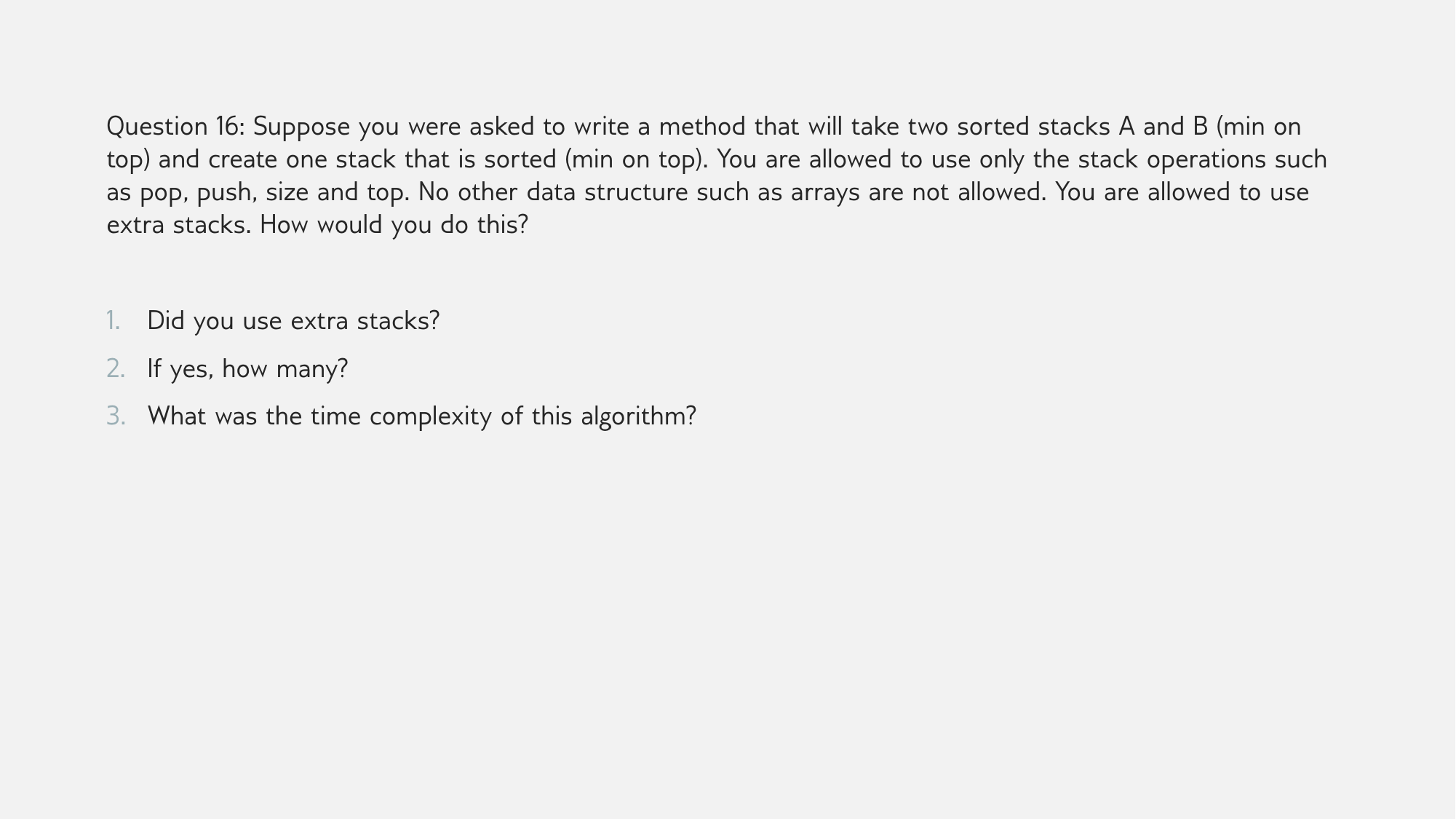

Question 16: Suppose you were asked to write a method that will take two sorted stacks A and B (min on top) and create one stack that is sorted (min on top). You are allowed to use only the stack operations such as pop, push, size and top. No other data structure such as arrays are not allowed. You are allowed to use extra stacks. How would you do this?

Did you use extra stacks?
If yes, how many?
What was the time complexity of this algorithm?